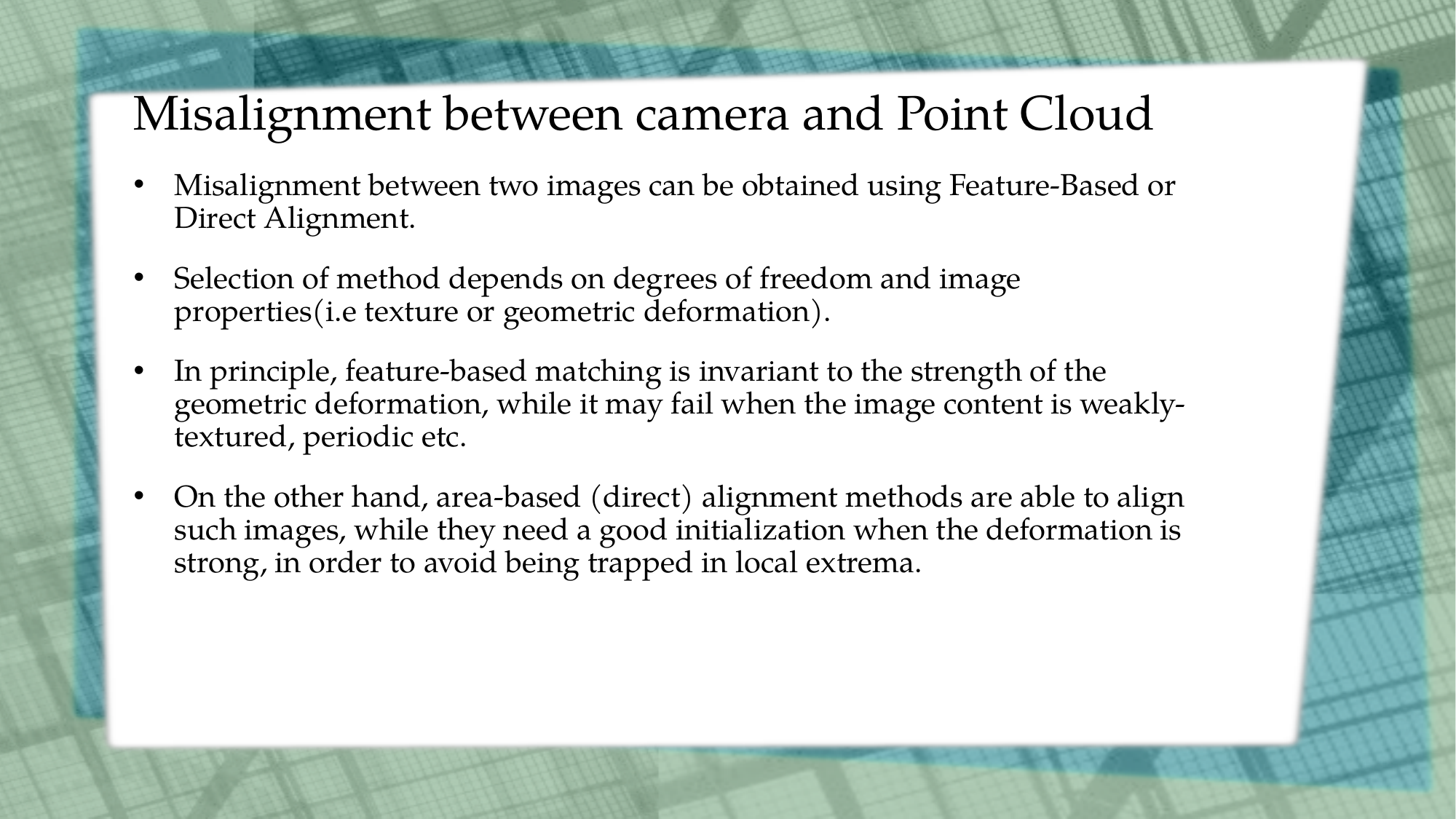

# Misalignment between camera and Point Cloud
Misalignment between two images can be obtained using Feature-Based or Direct Alignment.
Selection of method depends on degrees of freedom and image properties(i.e texture or geometric deformation).
In principle, feature-based matching is invariant to the strength of the geometric deformation, while it may fail when the image content is weakly-textured, periodic etc.
On the other hand, area-based (direct) alignment methods are able to align such images, while they need a good initialization when the deformation is strong, in order to avoid being trapped in local extrema.